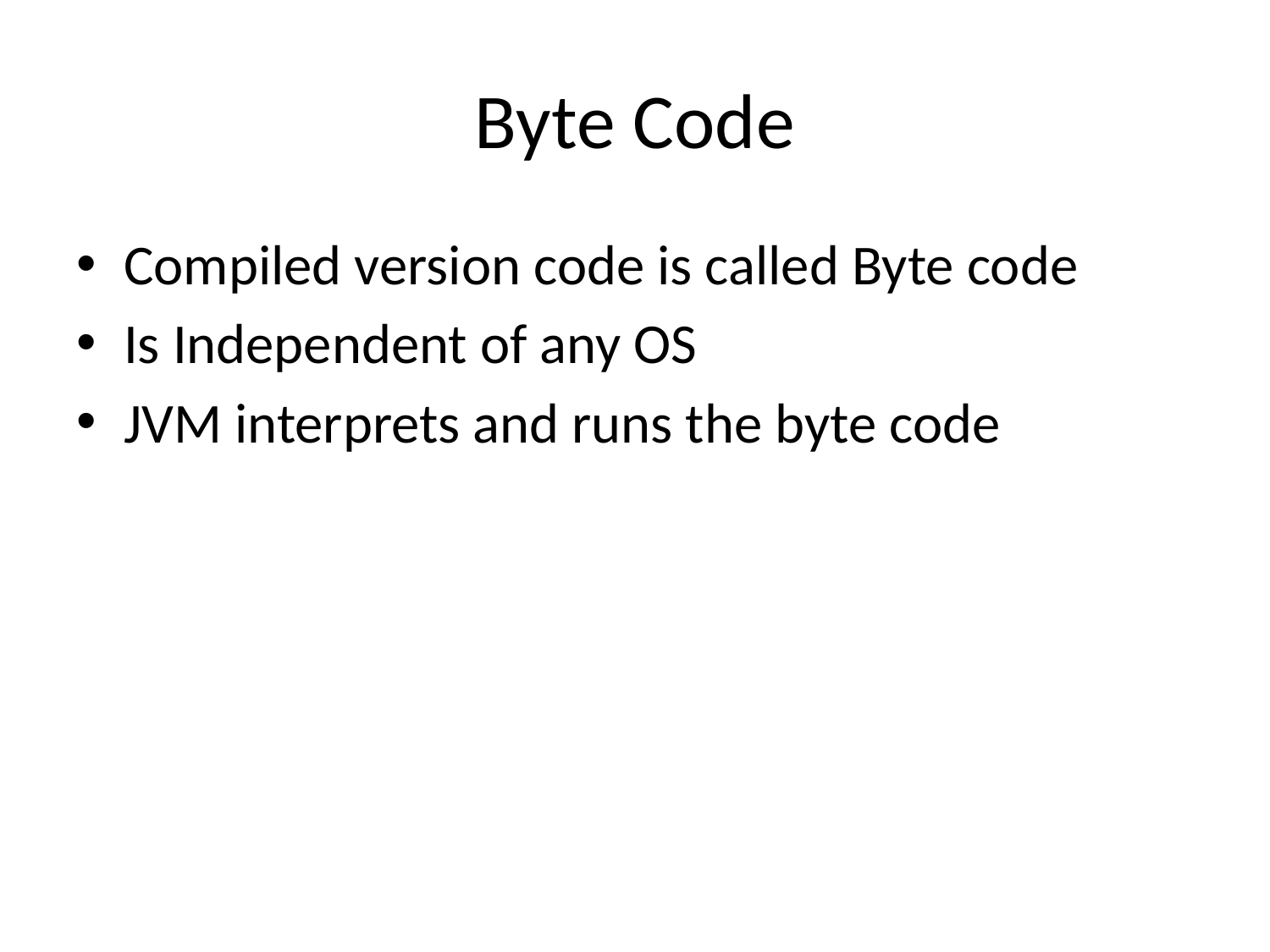

# Byte Code
Compiled version code is called Byte code
Is Independent of any OS
JVM interprets and runs the byte code